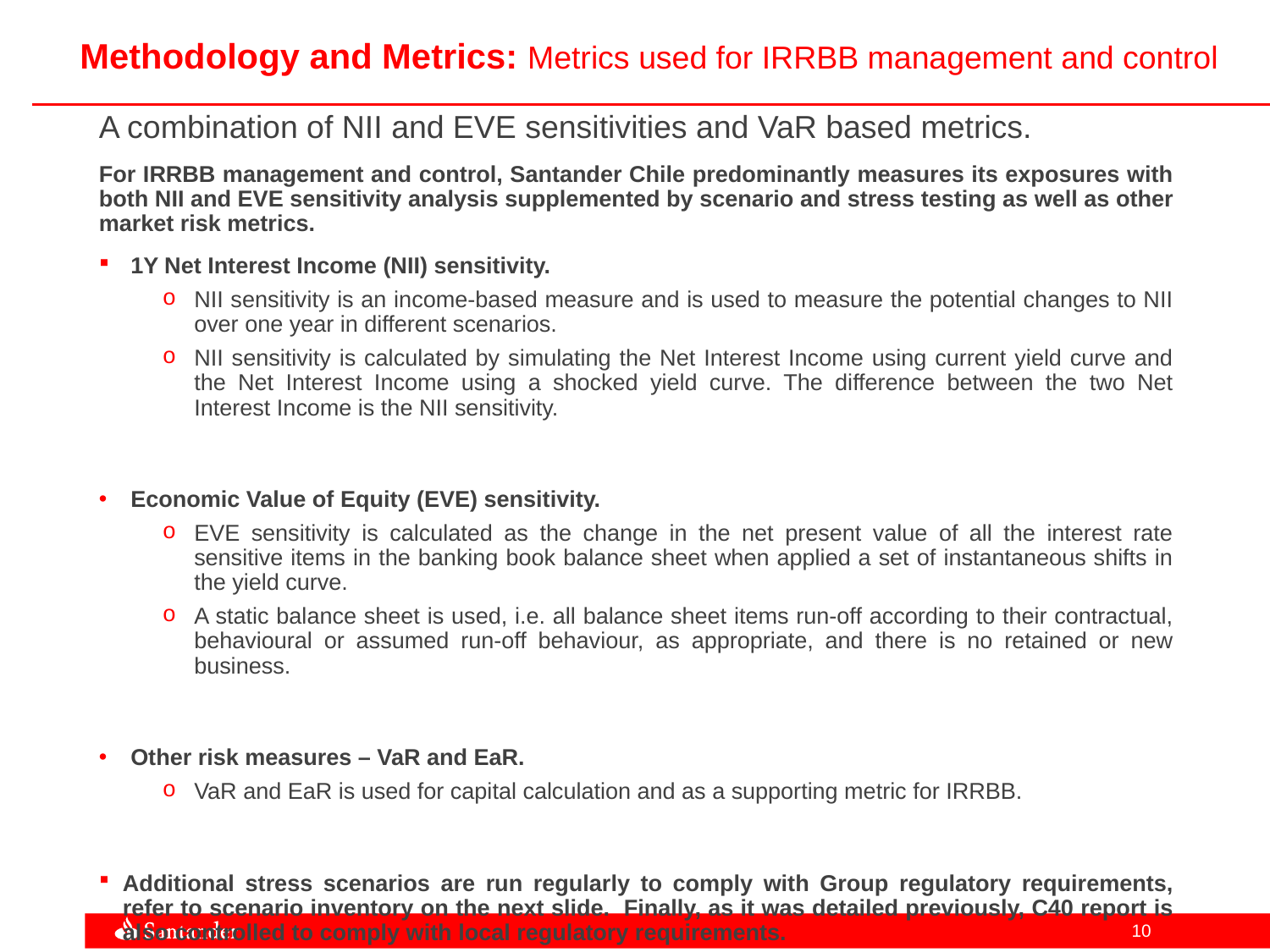

Methodology and Metrics: Metrics used for IRRBB management and control
A combination of NII and EVE sensitivities and VaR based metrics.
For IRRBB management and control, Santander Chile predominantly measures its exposures with both NII and EVE sensitivity analysis supplemented by scenario and stress testing as well as other market risk metrics.
1Y Net Interest Income (NII) sensitivity.
NII sensitivity is an income-based measure and is used to measure the potential changes to NII over one year in different scenarios.
NII sensitivity is calculated by simulating the Net Interest Income using current yield curve and the Net Interest Income using a shocked yield curve. The difference between the two Net Interest Income is the NII sensitivity.

Economic Value of Equity (EVE) sensitivity.
EVE sensitivity is calculated as the change in the net present value of all the interest rate sensitive items in the banking book balance sheet when applied a set of instantaneous shifts in the yield curve.
A static balance sheet is used, i.e. all balance sheet items run-off according to their contractual, behavioural or assumed run-off behaviour, as appropriate, and there is no retained or new business.

Other risk measures – VaR and EaR.
VaR and EaR is used for capital calculation and as a supporting metric for IRRBB.

Additional stress scenarios are run regularly to comply with Group regulatory requirements, refer to scenario inventory on the next slide.  Finally, as it was detailed previously, C40 report is also controlled to comply with local regulatory requirements.